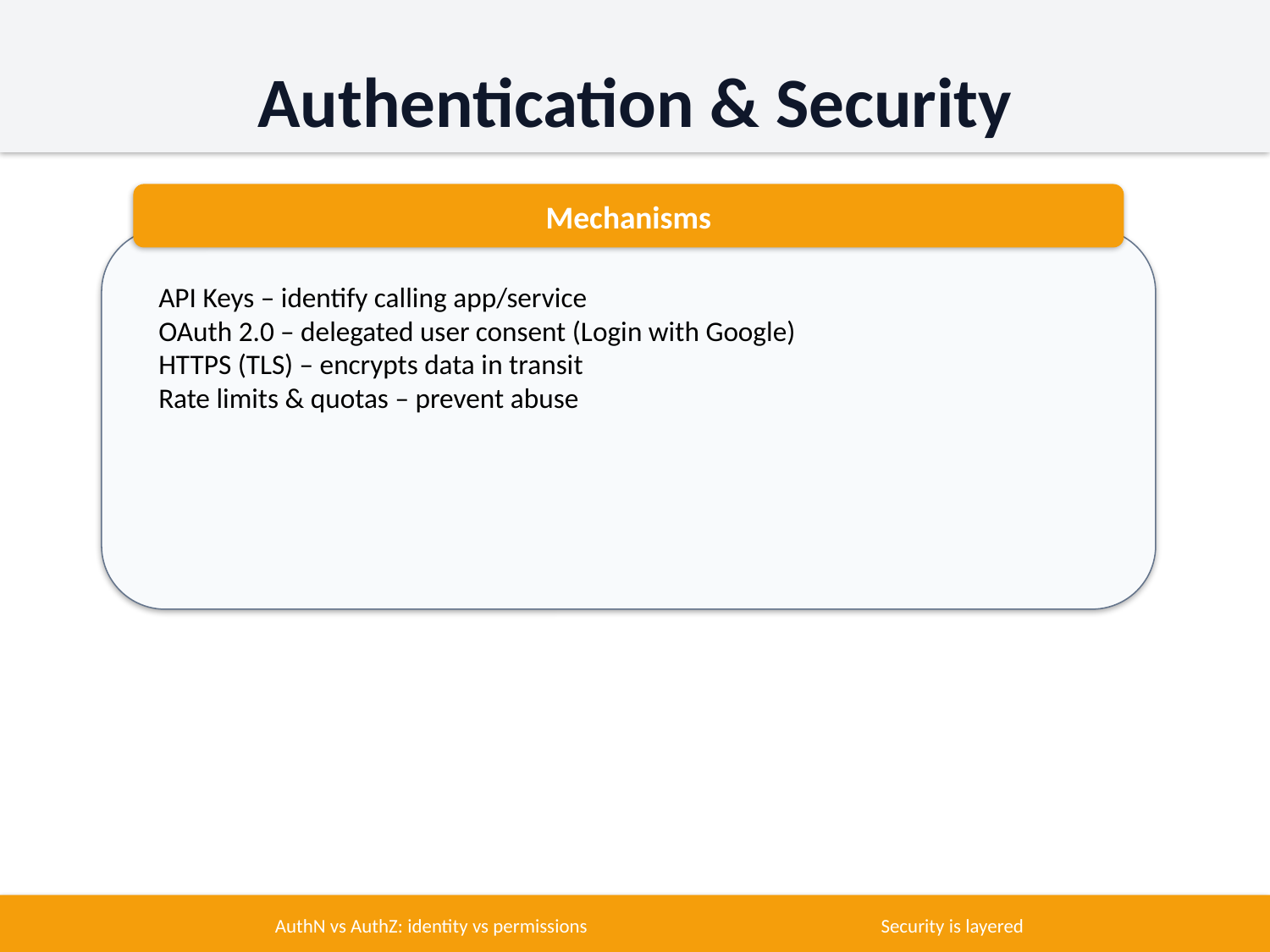

Authentication & Security
Mechanisms

API Keys – identify calling app/service
OAuth 2.0 – delegated user consent (Login with Google)
HTTPS (TLS) – encrypts data in transit
Rate limits & quotas – prevent abuse

AuthN vs AuthZ: identity vs permissions
Security is layered